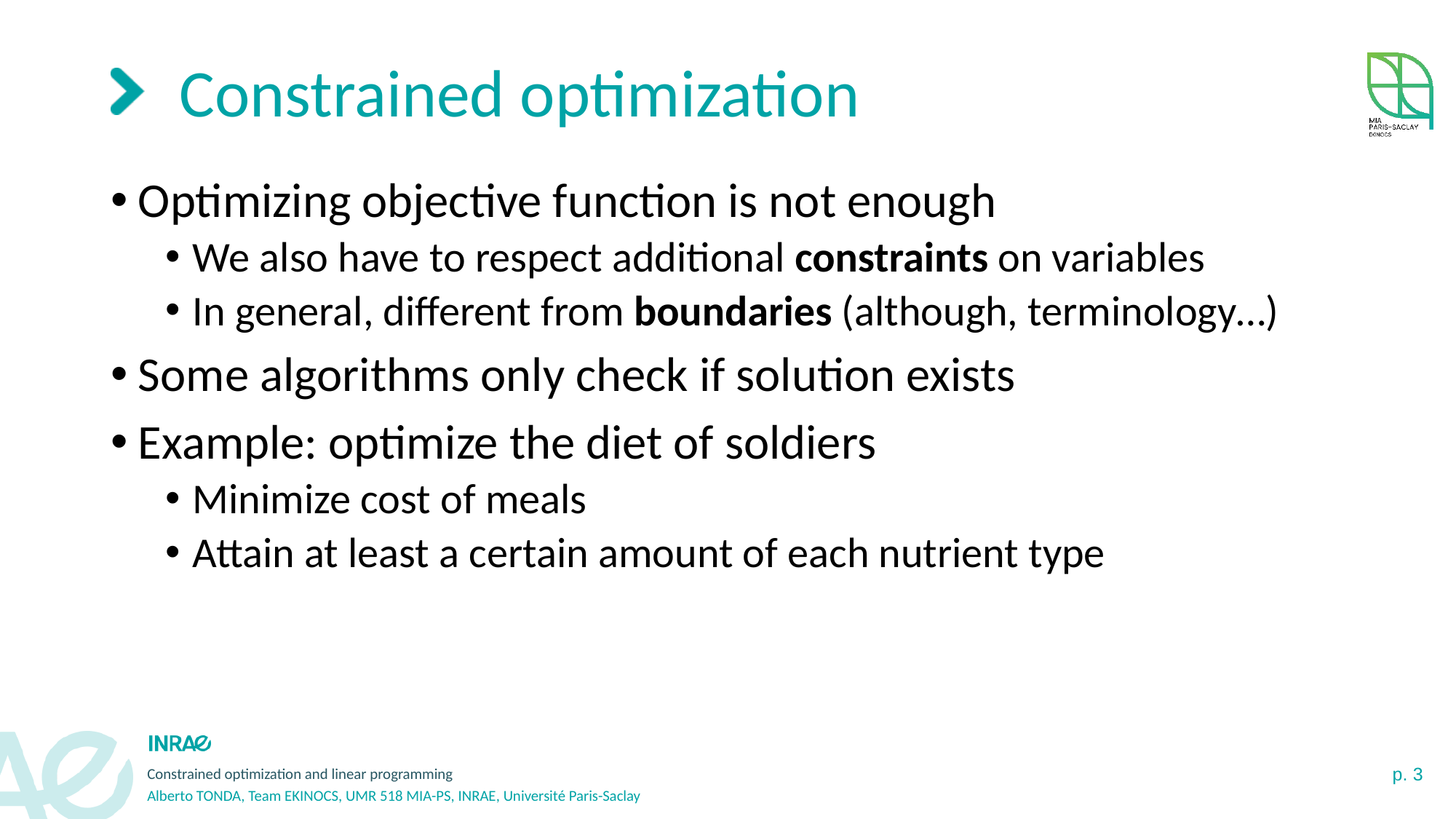

# Constrained optimization
Optimizing objective function is not enough
We also have to respect additional constraints on variables
In general, different from boundaries (although, terminology…)
Some algorithms only check if solution exists
Example: optimize the diet of soldiers
Minimize cost of meals
Attain at least a certain amount of each nutrient type